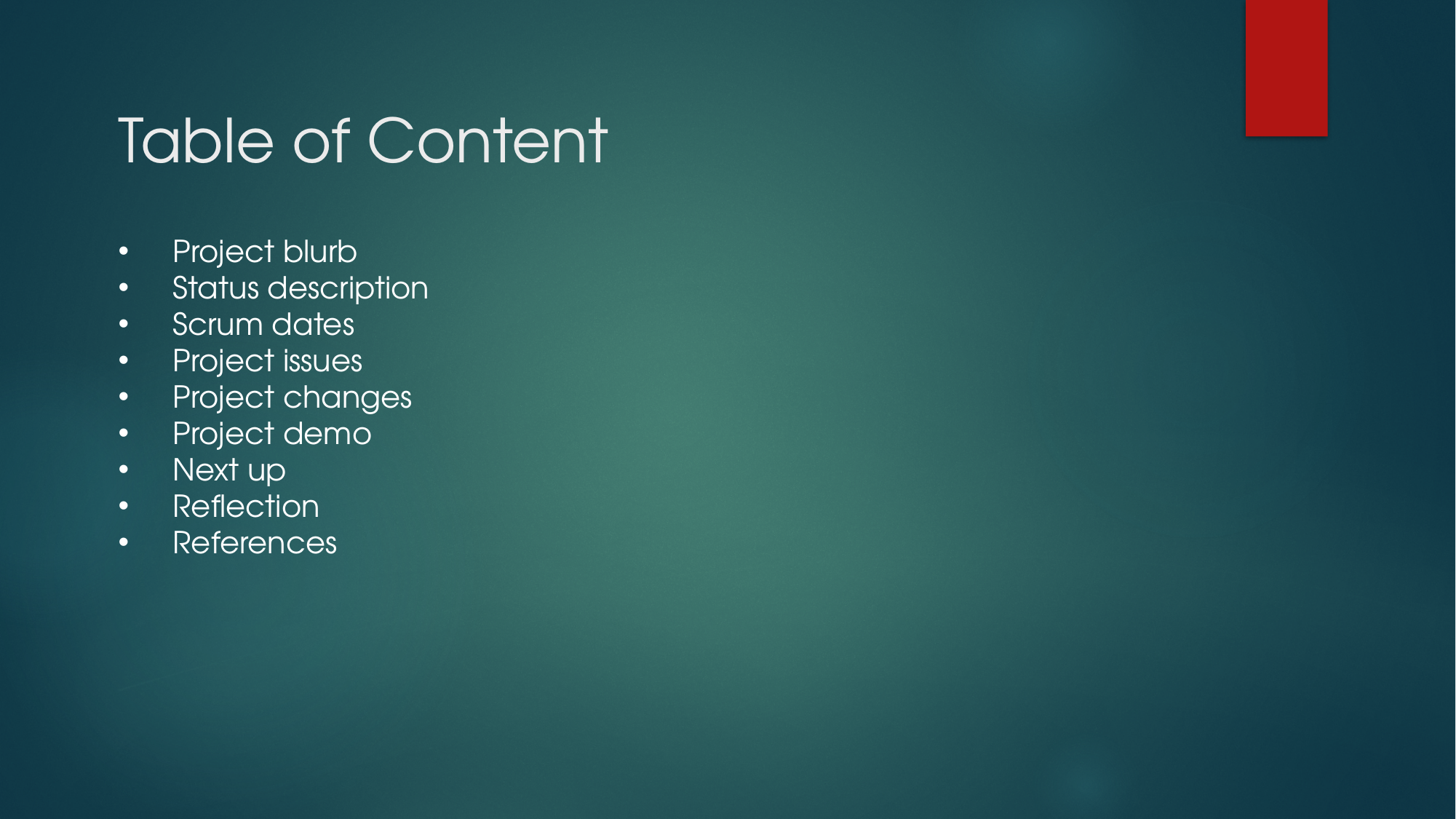

Table of Content

Project blurb
Status description
Scrum dates
Project issues
Project changes
Project demo
Next up
Reflection
References